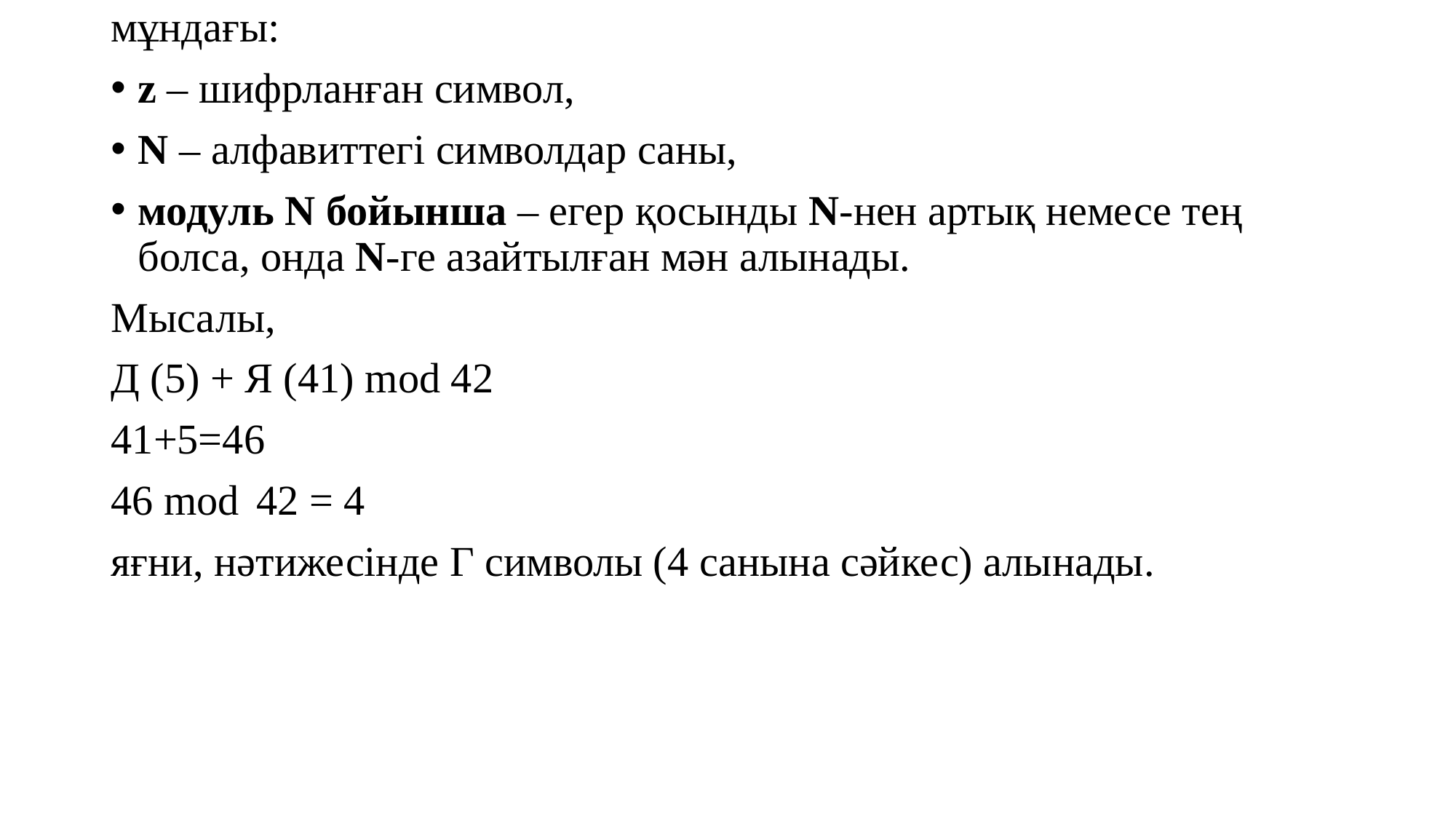

мұндағы:
z – шифрланған символ,
N – алфавиттегі символдар саны,
модуль N бойынша – егер қосынды N-нен артық немесе тең болса, онда N-ге азайтылған мән алынады.
Мысалы,
Д (5) + Я (41) mod 42
41+5=46
46 mod  42 = 4
яғни, нәтижесінде Г символы (4 санына сәйкес) алынады.